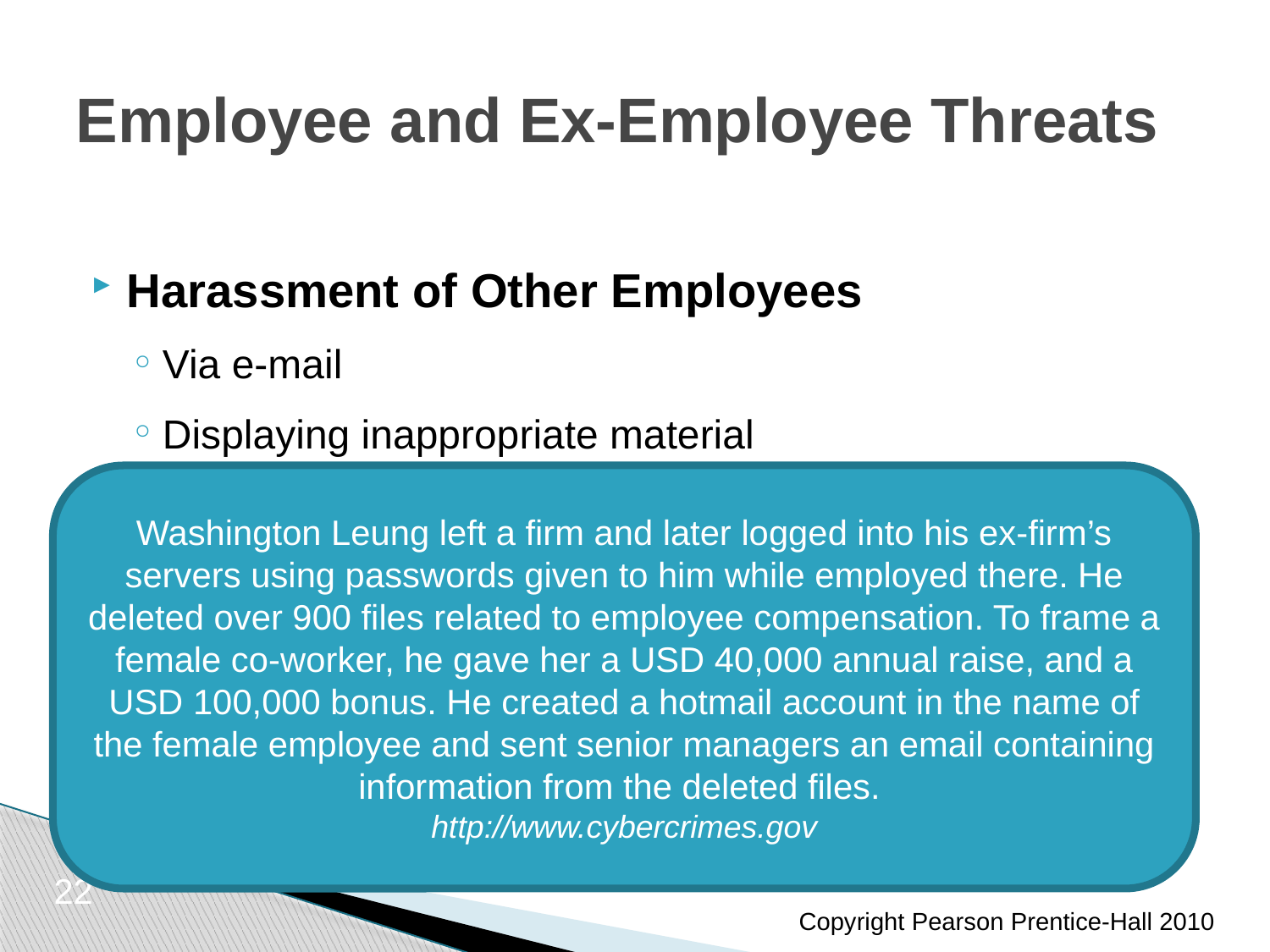

# Employee and Ex-Employee Threats
Harassment of Other Employees
Via e-mail
Displaying inappropriate material

Washington Leung left a firm and later logged into his ex-firm’s servers using passwords given to him while employed there. He deleted over 900 files related to employee compensation. To frame a female co-worker, he gave her a USD 40,000 annual raise, and a USD 100,000 bonus. He created a hotmail account in the name of the female employee and sent senior managers an email containing information from the deleted files.
http://www.cybercrimes.gov
22
Copyright Pearson Prentice-Hall 2010